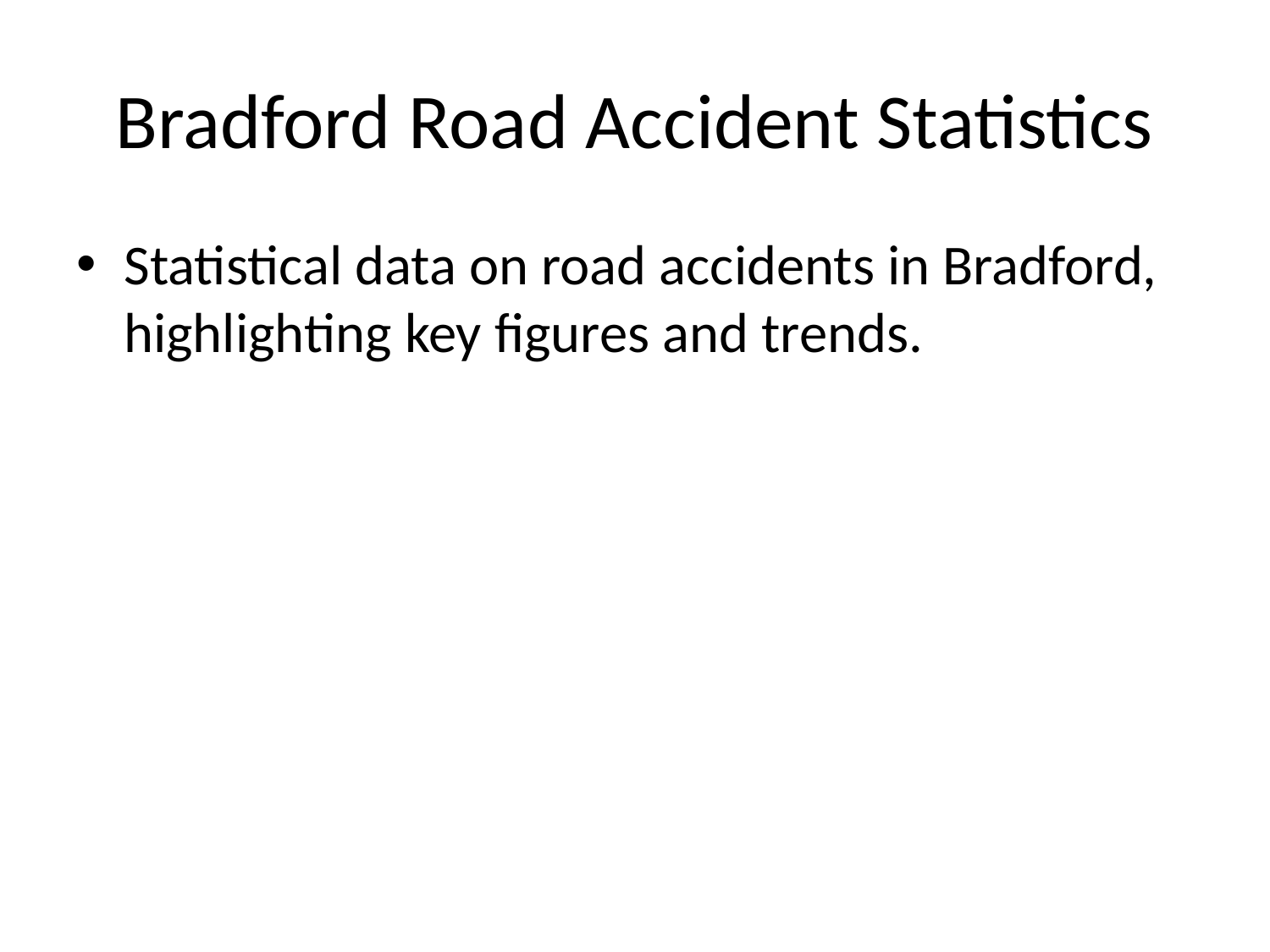

# Bradford Road Accident Statistics
Statistical data on road accidents in Bradford, highlighting key figures and trends.